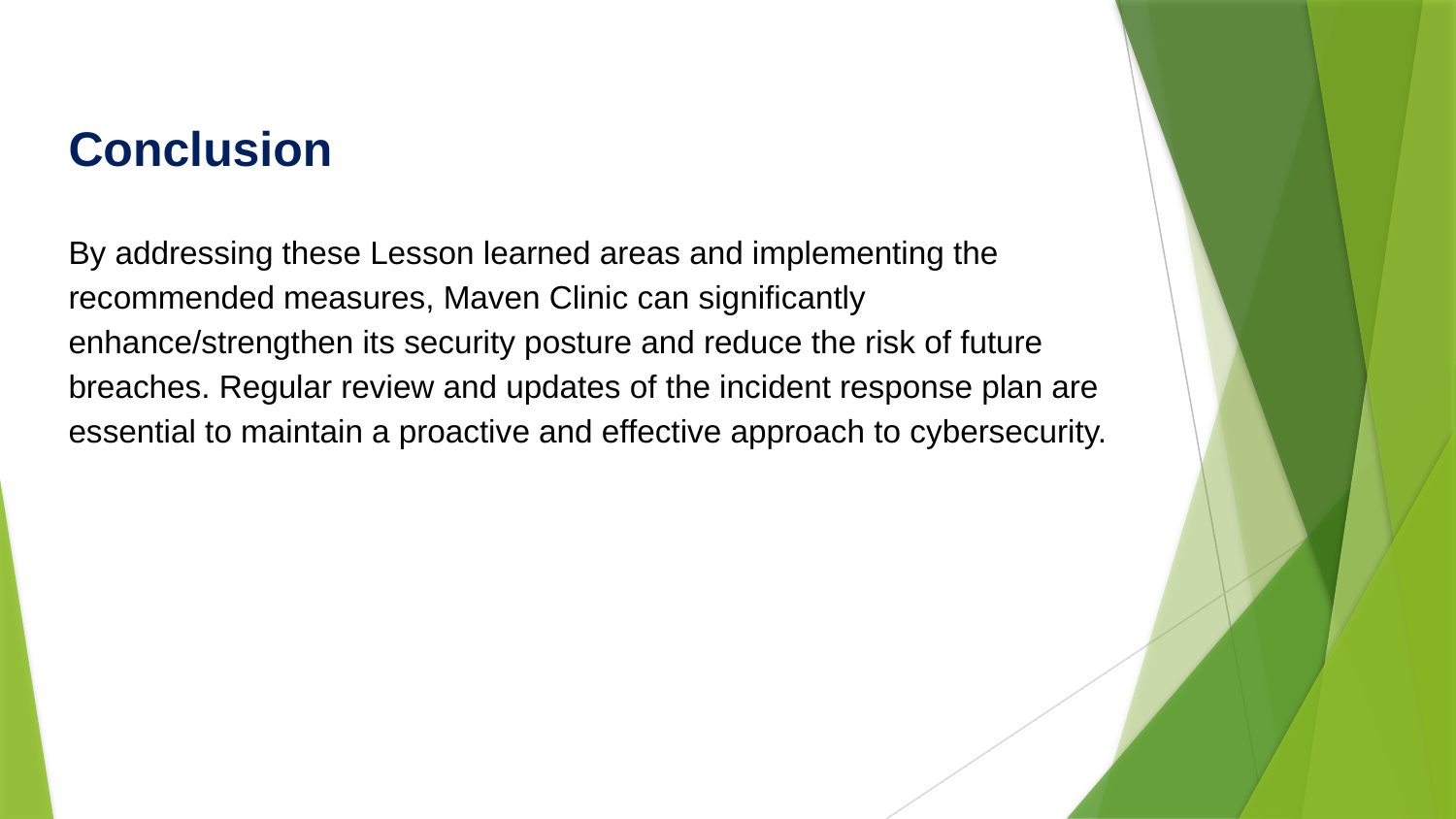

Conclusion

By addressing these Lesson learned areas and implementing the recommended measures, Maven Clinic can significantly enhance/strengthen its security posture and reduce the risk of future breaches. Regular review and updates of the incident response plan are essential to maintain a proactive and effective approach to cybersecurity.